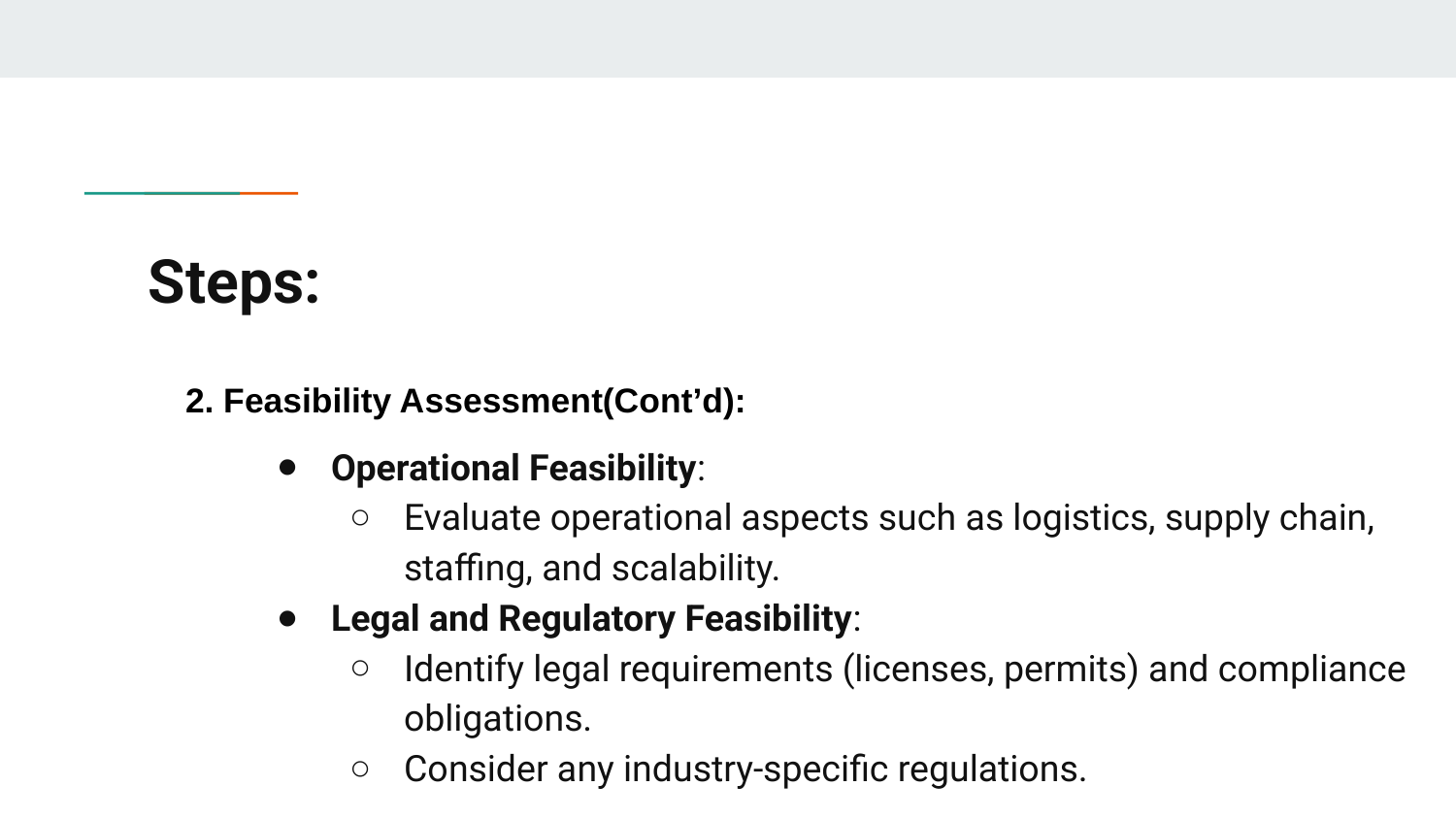

# Steps:

2. Feasibility Assessment(Cont’d):
Operational Feasibility:
Evaluate operational aspects such as logistics, supply chain, staffing, and scalability.
Legal and Regulatory Feasibility:
Identify legal requirements (licenses, permits) and compliance obligations.
Consider any industry-specific regulations.